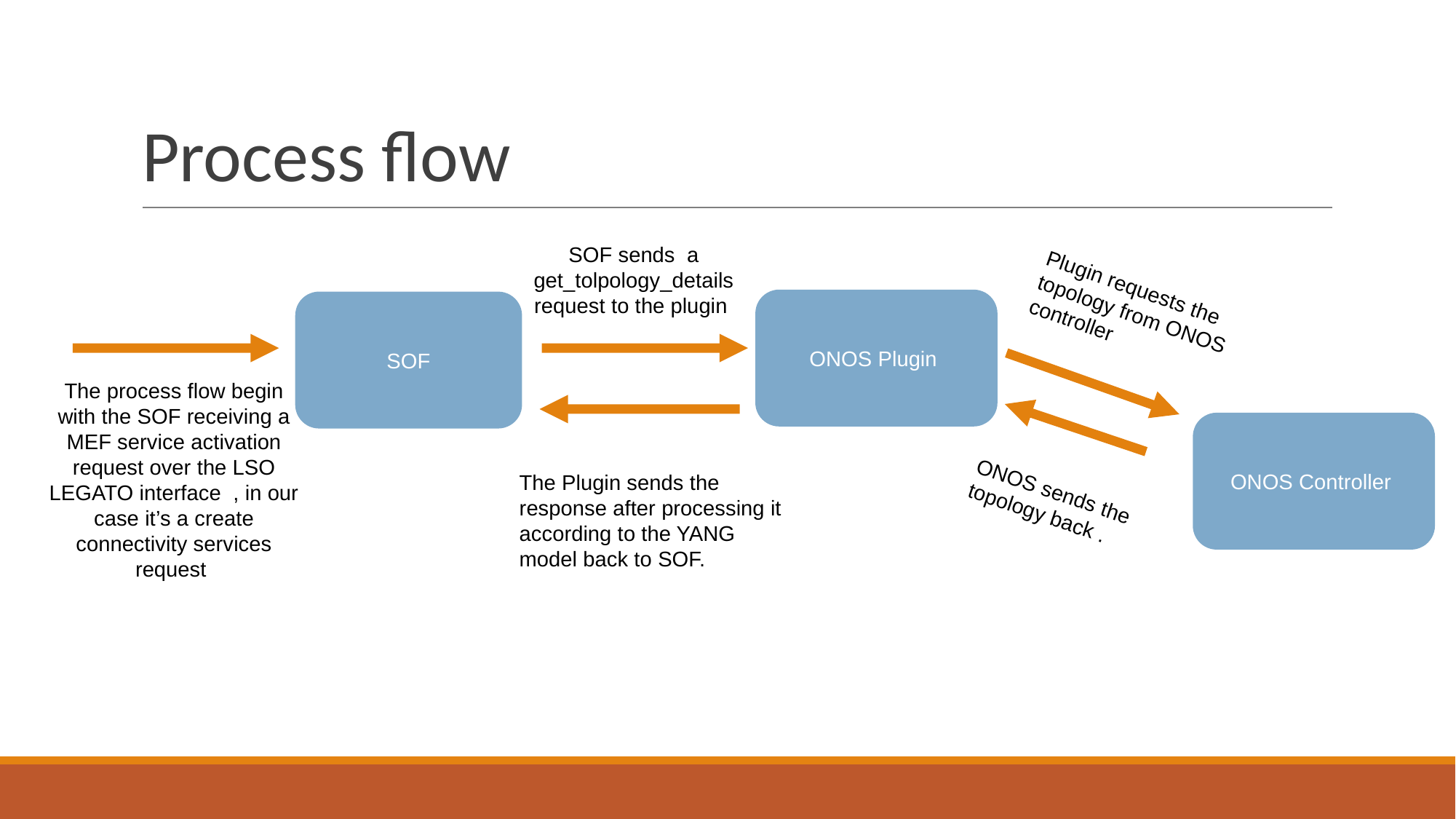

# Process flow
SOF sends  a get_tolpology_details request to the plugin
Plugin requests the topology from ONOS controller

ONOS Plugin

SOF
The process flow begin with the SOF receiving a MEF service activation request over the LSO LEGATO interface  , in our case it’s a create connectivity services request

ONOS Controller

The Plugin sends the response after processing it according to the YANG model back to SOF.
ONOS sends the topology back .